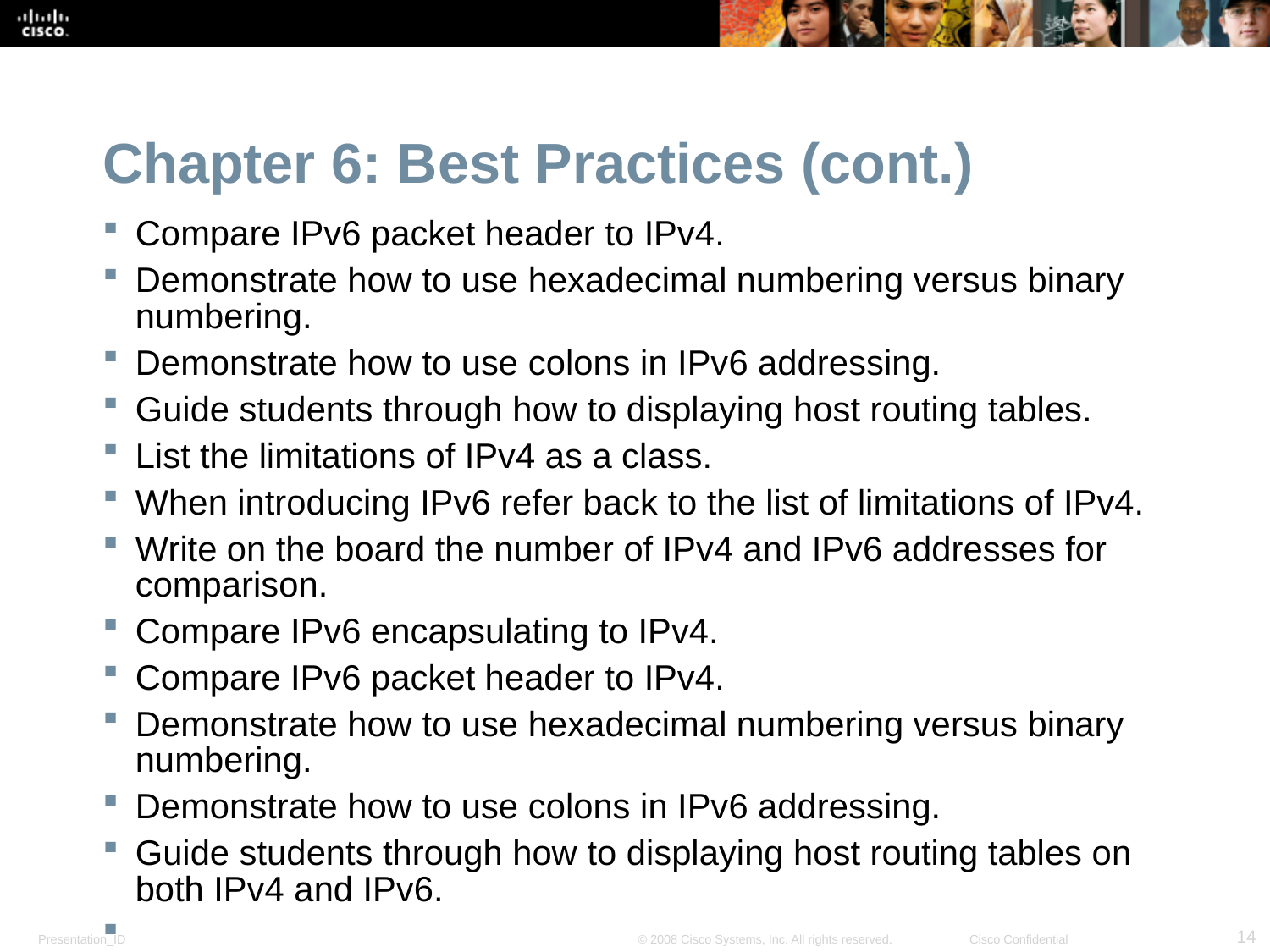

Chapter 6: Best Practices (cont.)
Compare IPv6 packet header to IPv4.
Demonstrate how to use hexadecimal numbering versus binary numbering.
Demonstrate how to use colons in IPv6 addressing.
Guide students through how to displaying host routing tables.
List the limitations of IPv4 as a class.
When introducing IPv6 refer back to the list of limitations of IPv4.
Write on the board the number of IPv4 and IPv6 addresses for comparison.
Compare IPv6 encapsulating to IPv4.
Compare IPv6 packet header to IPv4.
Demonstrate how to use hexadecimal numbering versus binary numbering.
Demonstrate how to use colons in IPv6 addressing.
Guide students through how to displaying host routing tables on both IPv4 and IPv6.